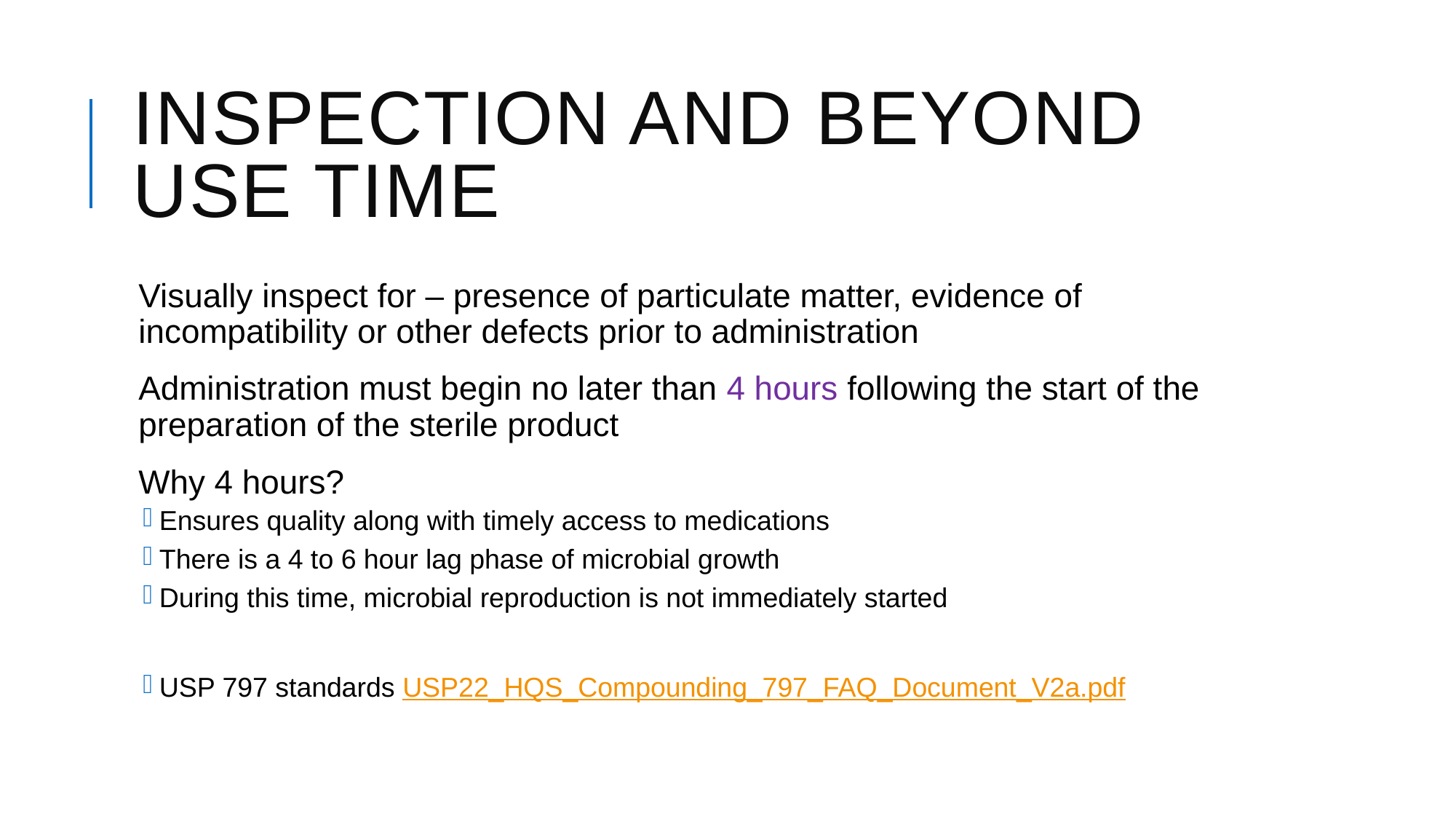

# Inspection and Beyond use time
Visually inspect for – presence of particulate matter, evidence of incompatibility or other defects prior to administration
Administration must begin no later than 4 hours following the start of the preparation of the sterile product
Why 4 hours?
Ensures quality along with timely access to medications
There is a 4 to 6 hour lag phase of microbial growth
During this time, microbial reproduction is not immediately started

USP 797 standards USP22_HQS_Compounding_797_FAQ_Document_V2a.pdf